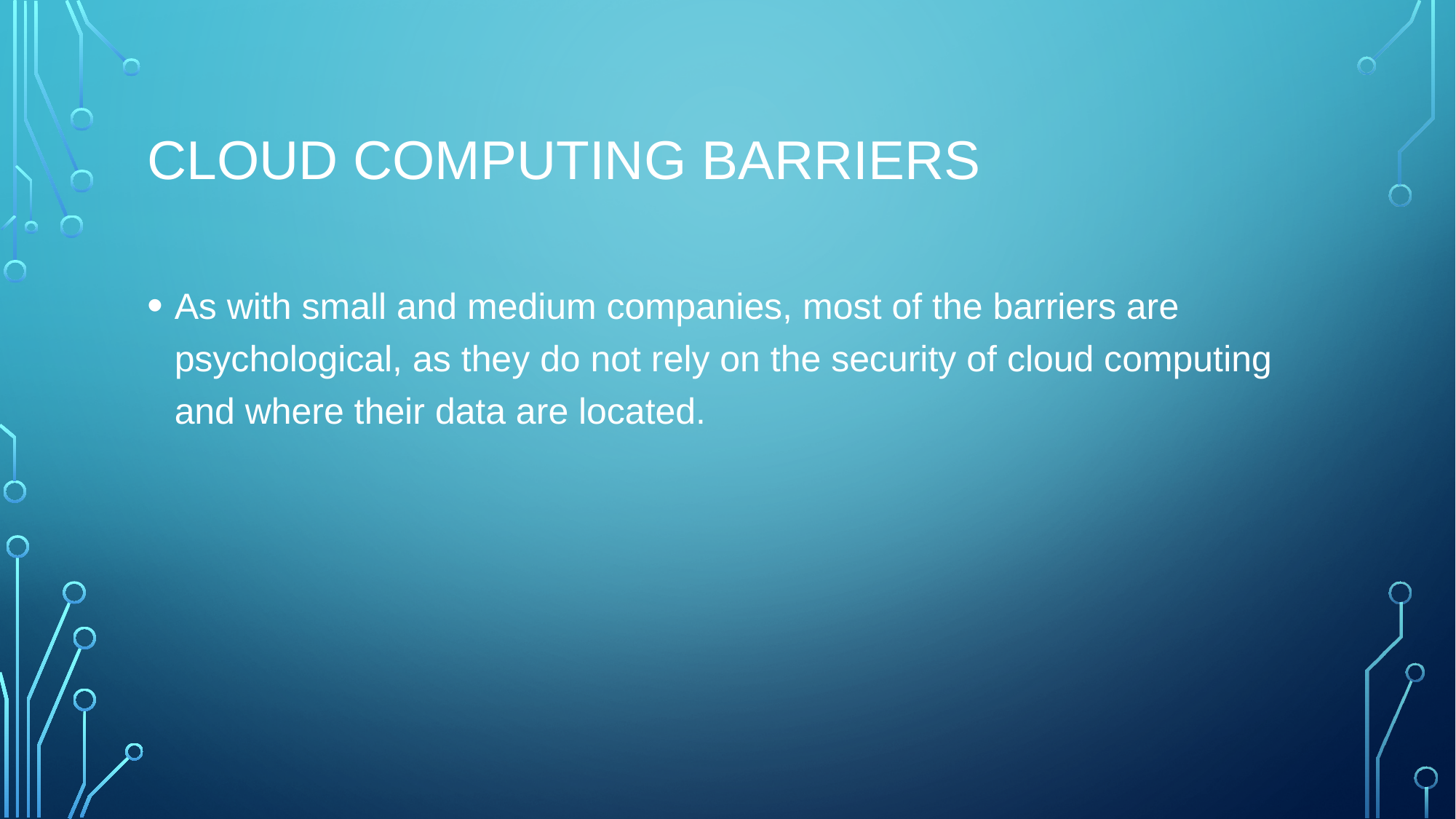

# Cloud computing barriers
As with small and medium companies, most of the barriers are psychological, as they do not rely on the security of cloud computing and where their data are located.